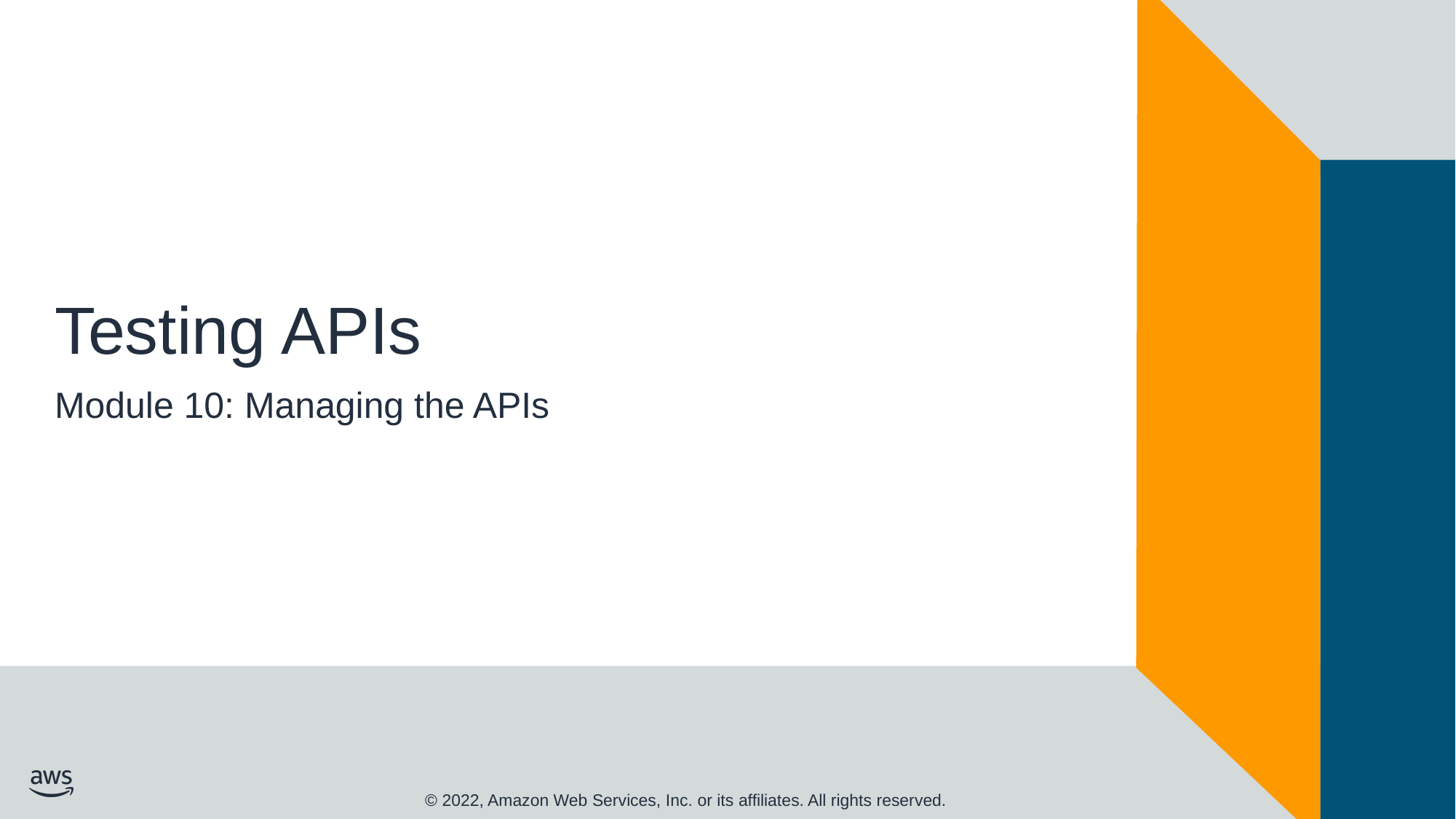

# Testing APIs
Module 10: Managing the APIs